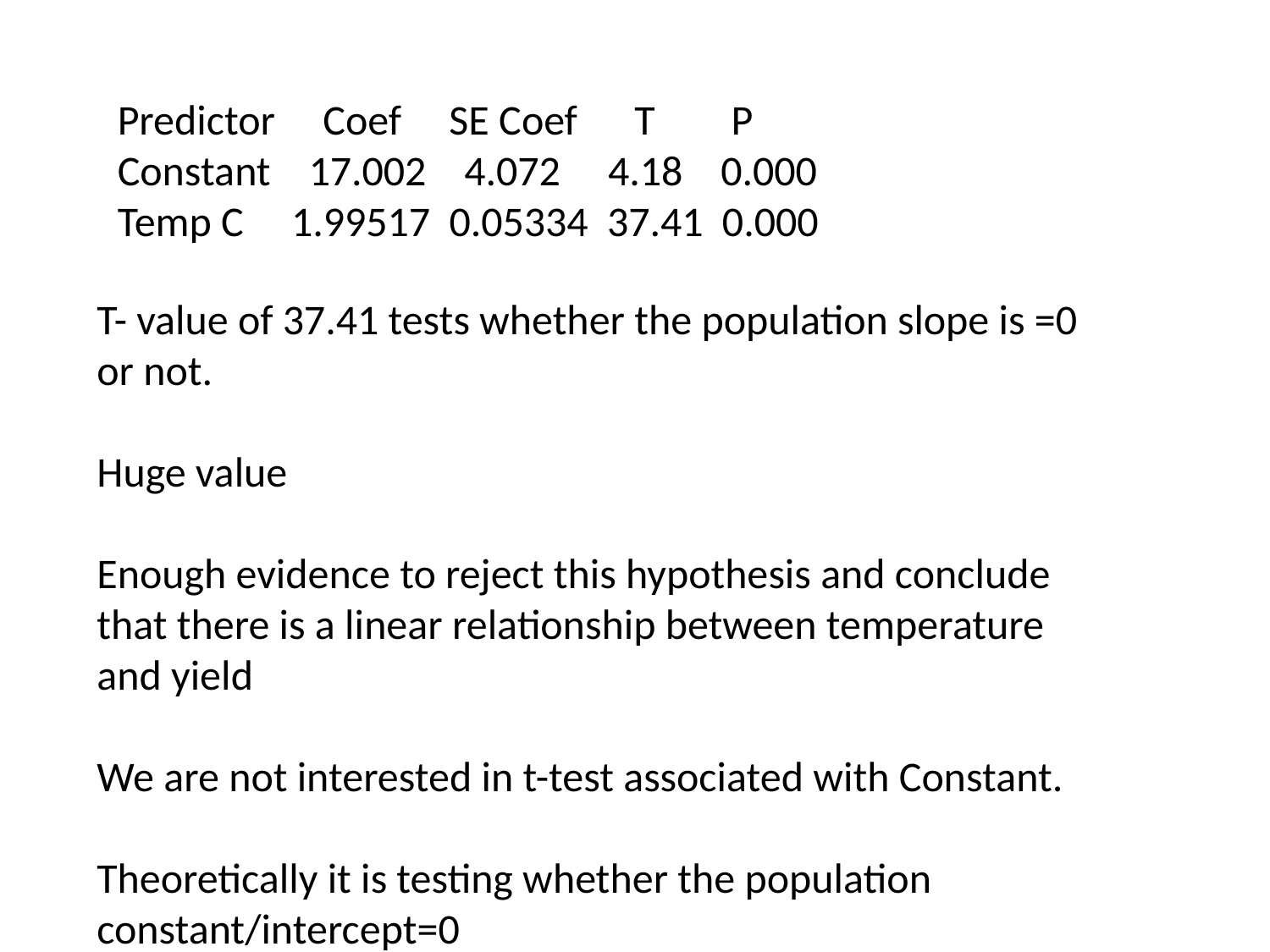

Predictor     Coef     SE Coef      T        P
Constant    17.002    4.072     4.18    0.000
Temp C     1.99517  0.05334  37.41  0.000
T- value of 37.41 tests whether the population slope is =0 or not.

Huge value

Enough evidence to reject this hypothesis and conclude that there is a linear relationship between temperature and yield

We are not interested in t-test associated with Constant.

Theoretically it is testing whether the population constant/intercept=0